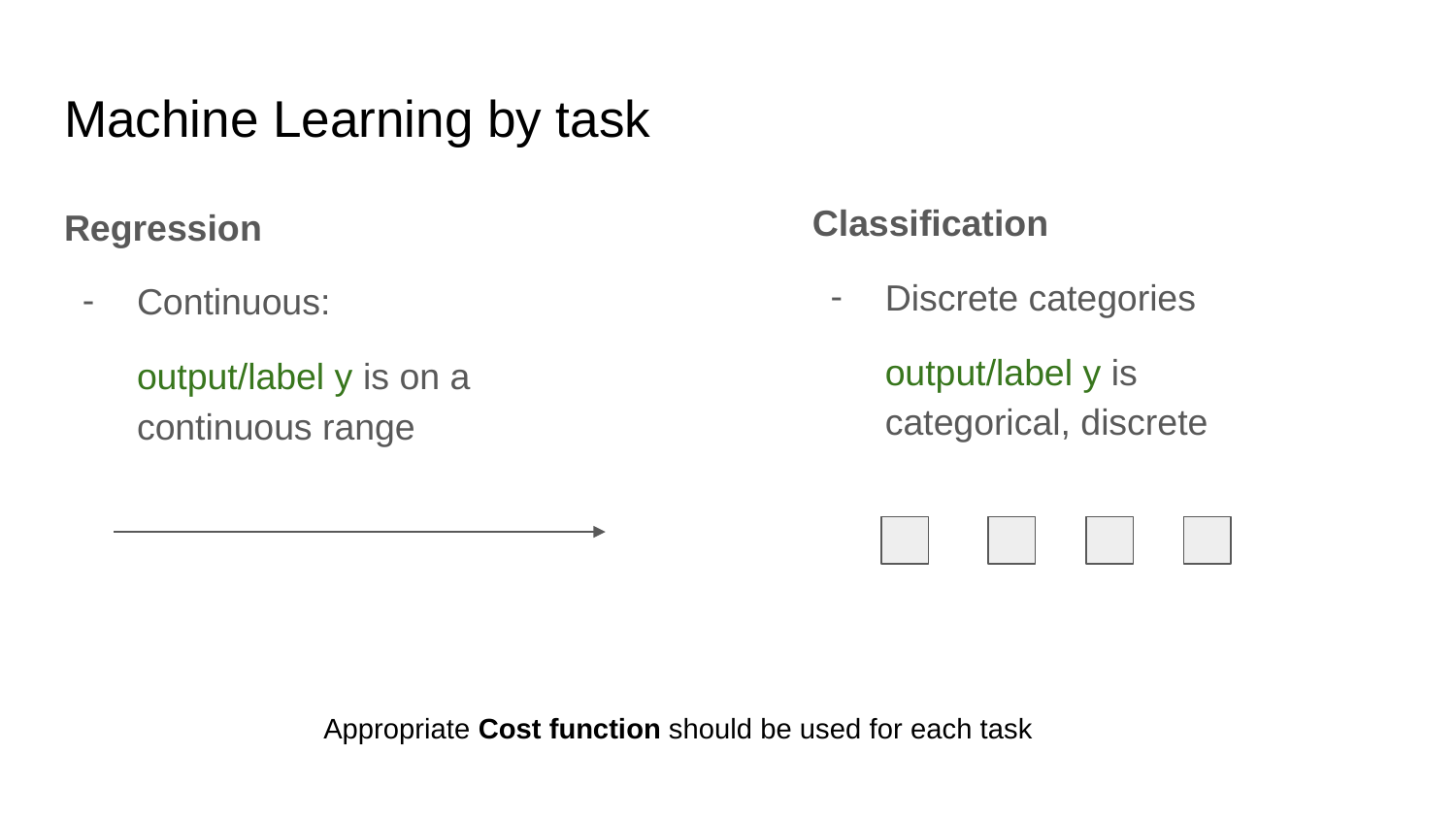

# Machine Learning by task
Classification
Discrete categories
output/label y is categorical, discrete
Regression
Continuous:
output/label y is on a continuous range

Appropriate Cost function should be used for each task